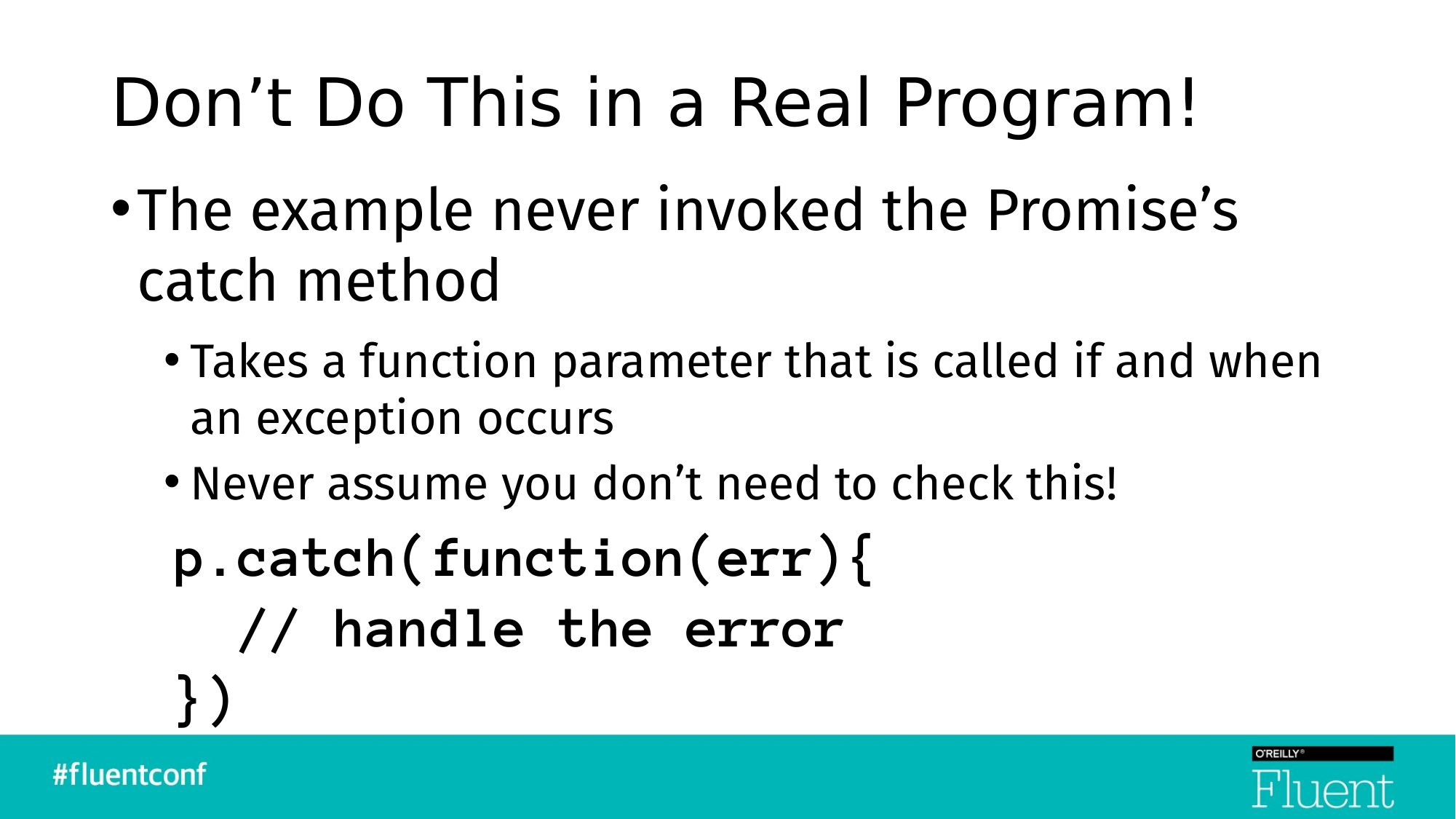

# Don’t Do This in a Real Program!
The example never invoked the Promise’s catch method
Takes a function parameter that is called if and when an exception occurs
Never assume you don’t need to check this!
  p.catch(function(err){
    // handle the error
  })